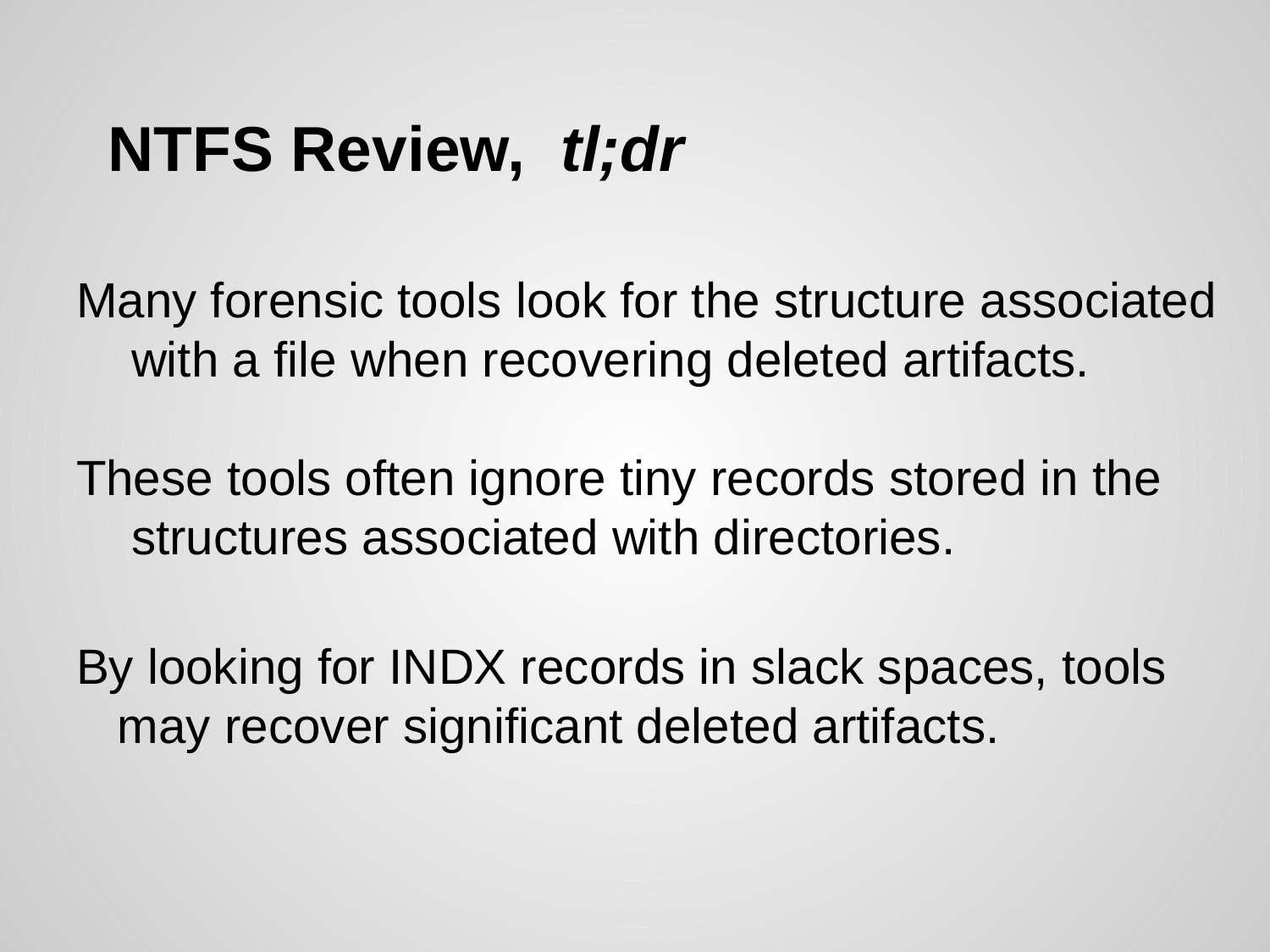

# NTFS Review,  tl;dr

Many forensic tools look for the structure associated
    with a file when recovering deleted artifacts.

These tools often ignore tiny records stored in the
    structures associated with directories.

By looking for INDX records in slack spaces, tools
   may recover significant deleted artifacts.